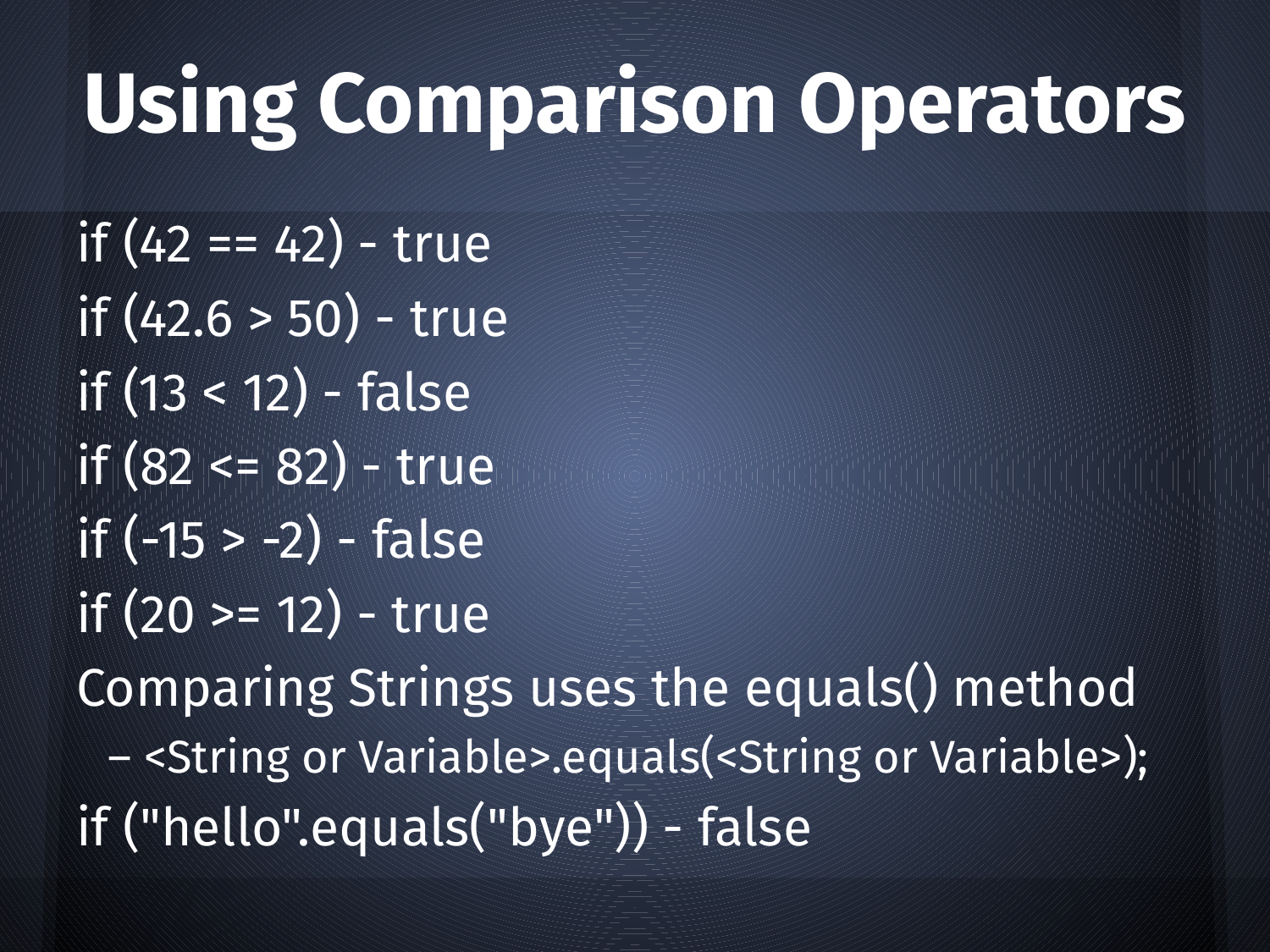

# Using Comparison Operators
if (42 == 42) - true
if (42.6 > 50) - true
if (13 < 12) - false
if (82 <= 82) - true
if (-15 > -2) - false
if (20 >= 12) - true
Comparing Strings uses the equals() method
– <String or Variable>.equals(<String or Variable>);
if ("hello".equals("bye")) - false